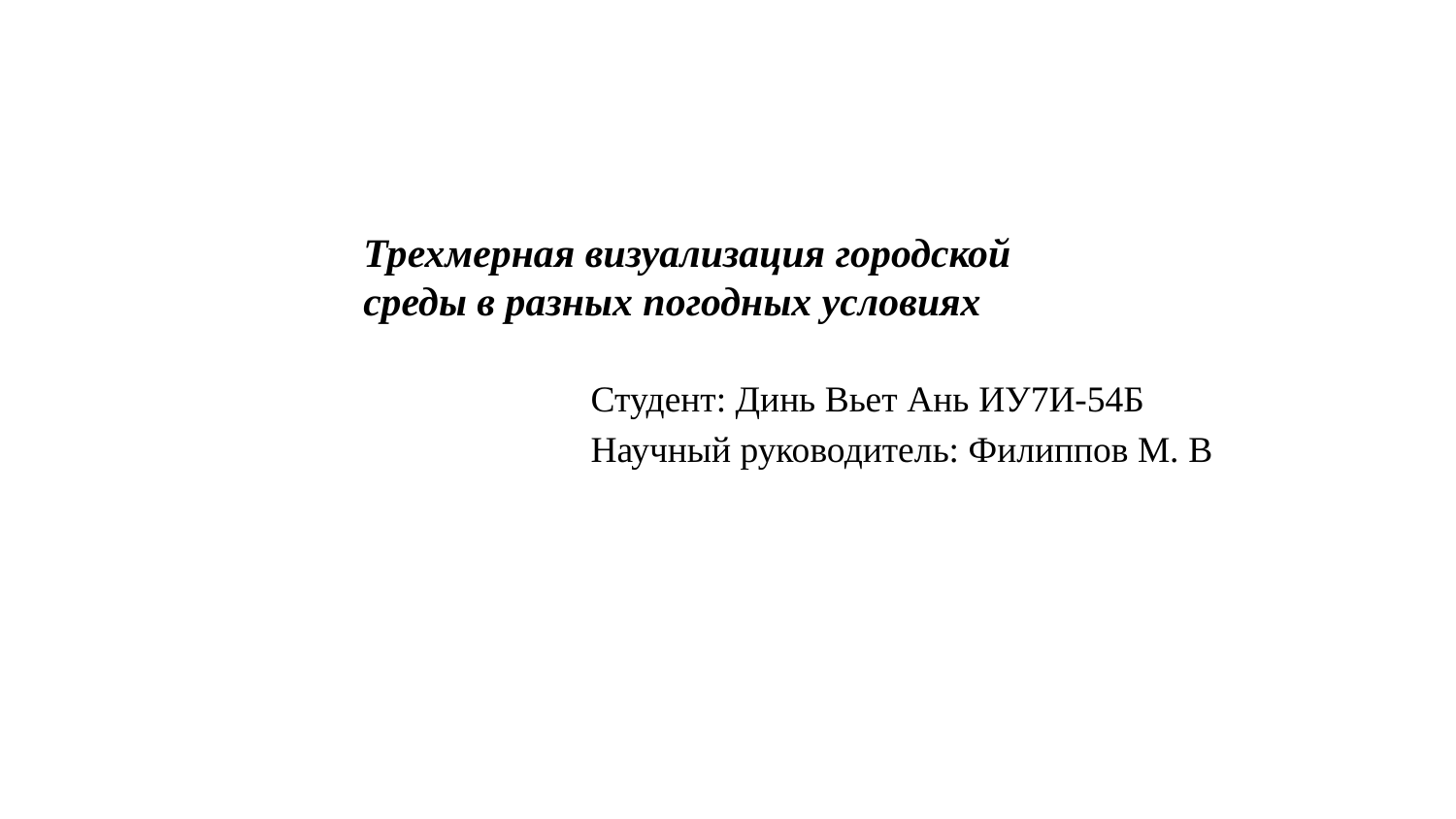

Трехмерная визуализация городской среды в разных погодных условиях
Студент: Динь Вьет Ань ИУ7И-54Б
Научный руководитель: Филиппов М. В